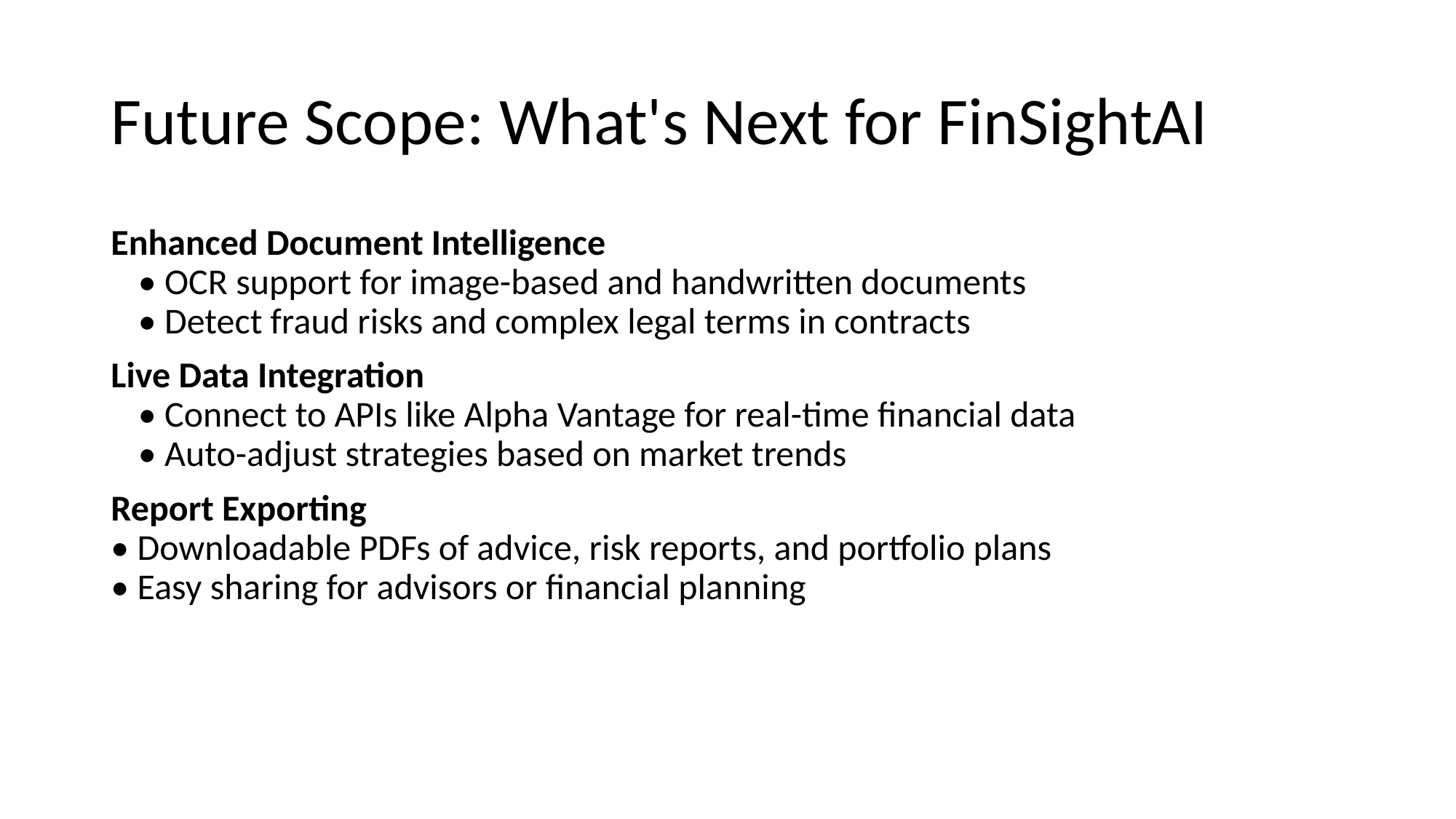

# Future Scope: What's Next for FinSightAI
Enhanced Document Intelligence
• OCR support for image-based and handwritten documents
• Detect fraud risks and complex legal terms in contracts
Live Data Integration
• Connect to APIs like Alpha Vantage for real-time financial data
• Auto-adjust strategies based on market trends
Report Exporting
• Downloadable PDFs of advice, risk reports, and portfolio plans
• Easy sharing for advisors or financial planning